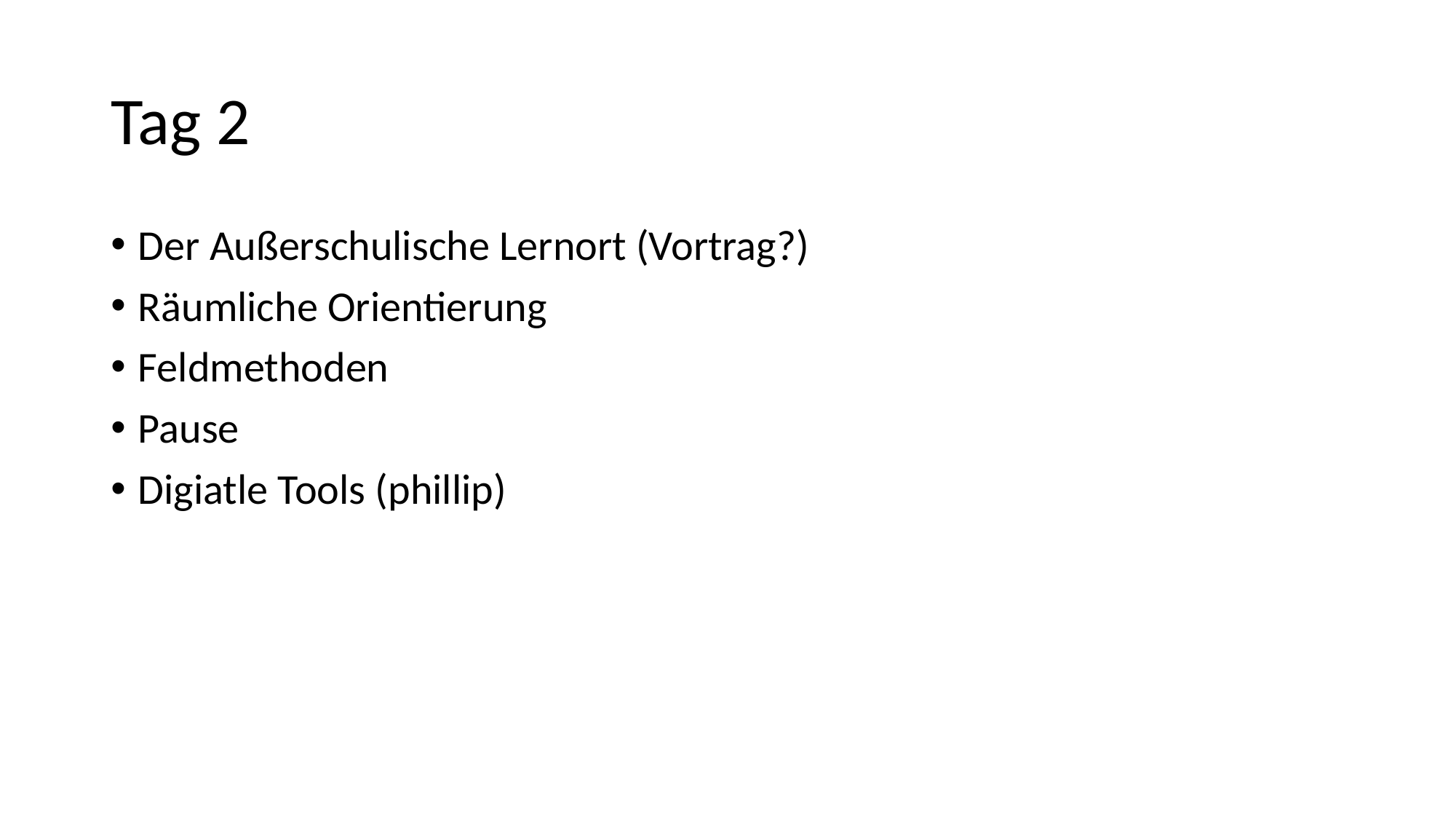

# Tag 2
Der Außerschulische Lernort (Vortrag?)
Räumliche Orientierung
Feldmethoden
Pause
Digiatle Tools (phillip)